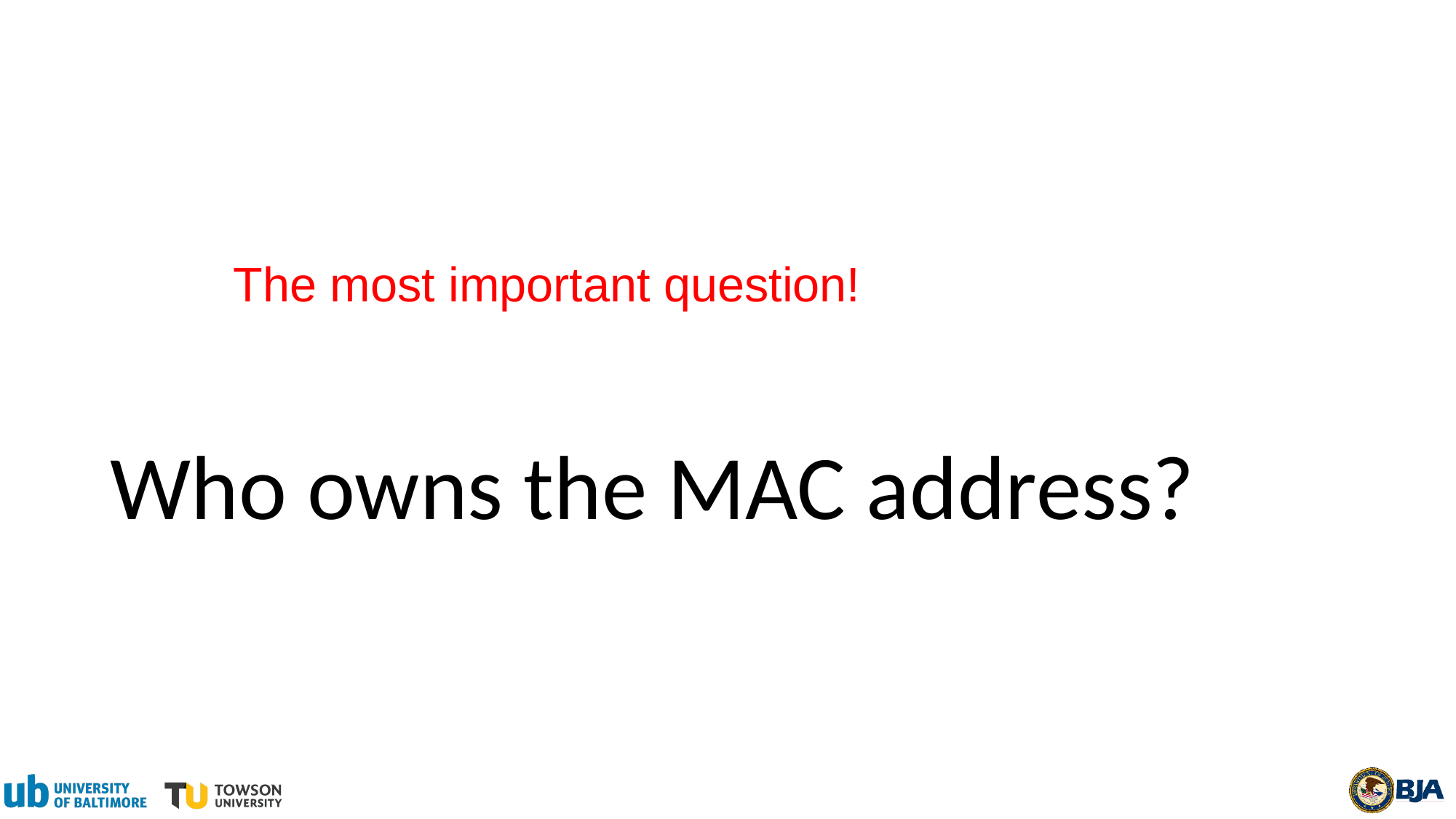

# Who owns the MAC address?
The most important question!